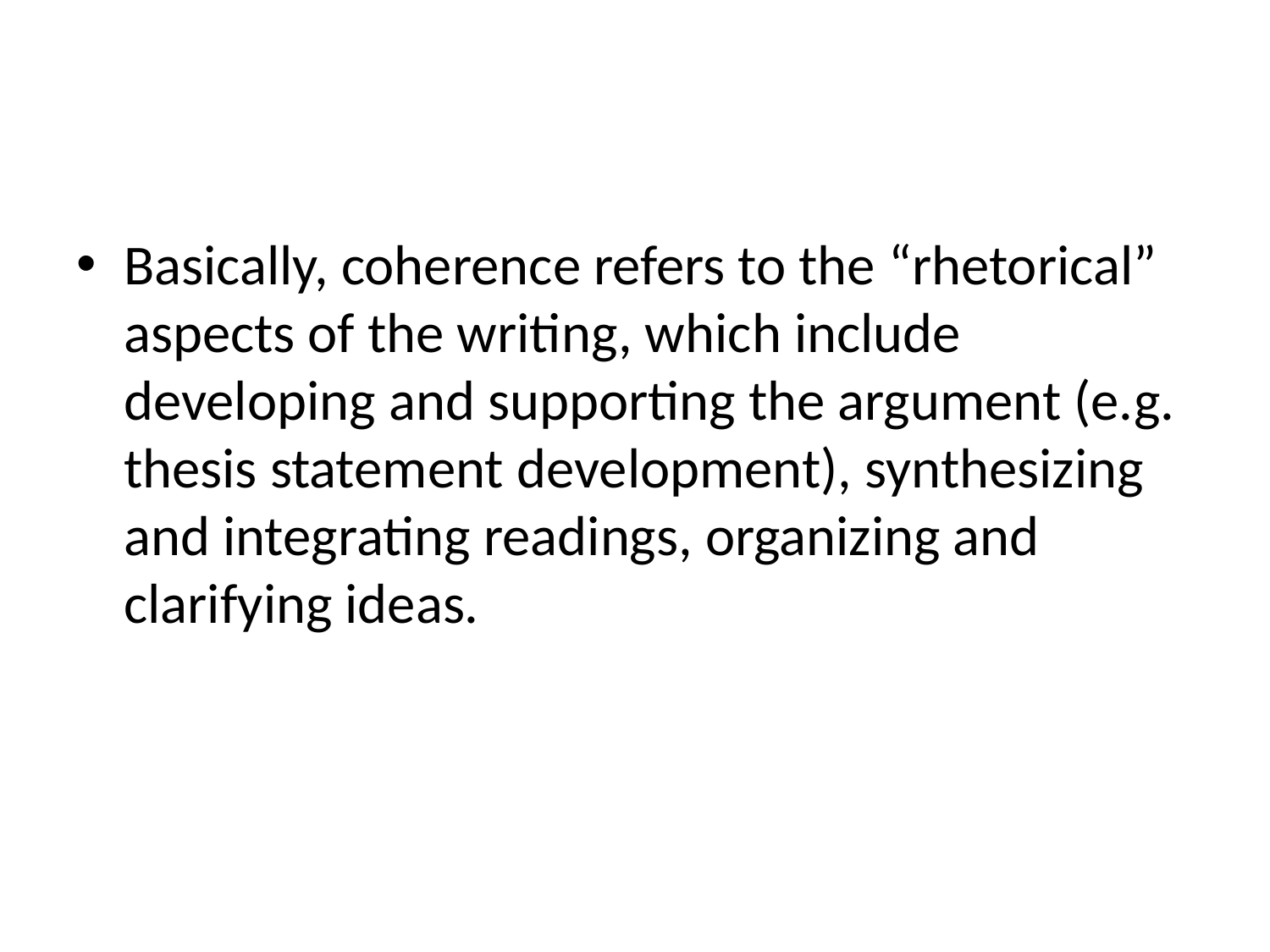

#
Basically, coherence refers to the “rhetorical” aspects of the writing, which include developing and supporting the argument (e.g. thesis statement development), synthesizing and integrating readings, organizing and clarifying ideas.